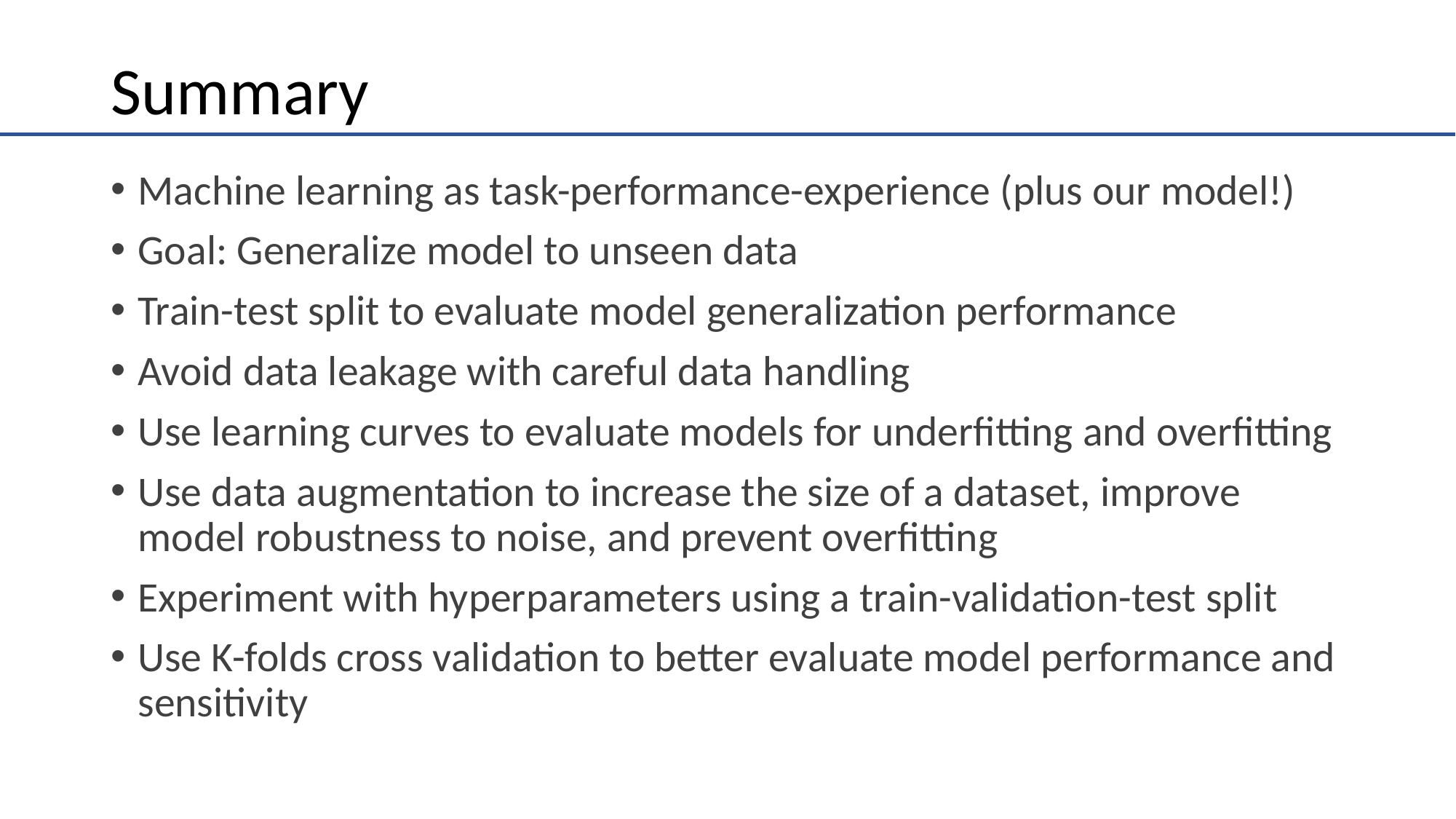

# Summary
Machine learning as task-performance-experience (plus our model!)
Goal: Generalize model to unseen data
Train-test split to evaluate model generalization performance
Avoid data leakage with careful data handling
Use learning curves to evaluate models for underfitting and overfitting
Use data augmentation to increase the size of a dataset, improve model robustness to noise, and prevent overfitting
Experiment with hyperparameters using a train-validation-test split
Use K-folds cross validation to better evaluate model performance and sensitivity